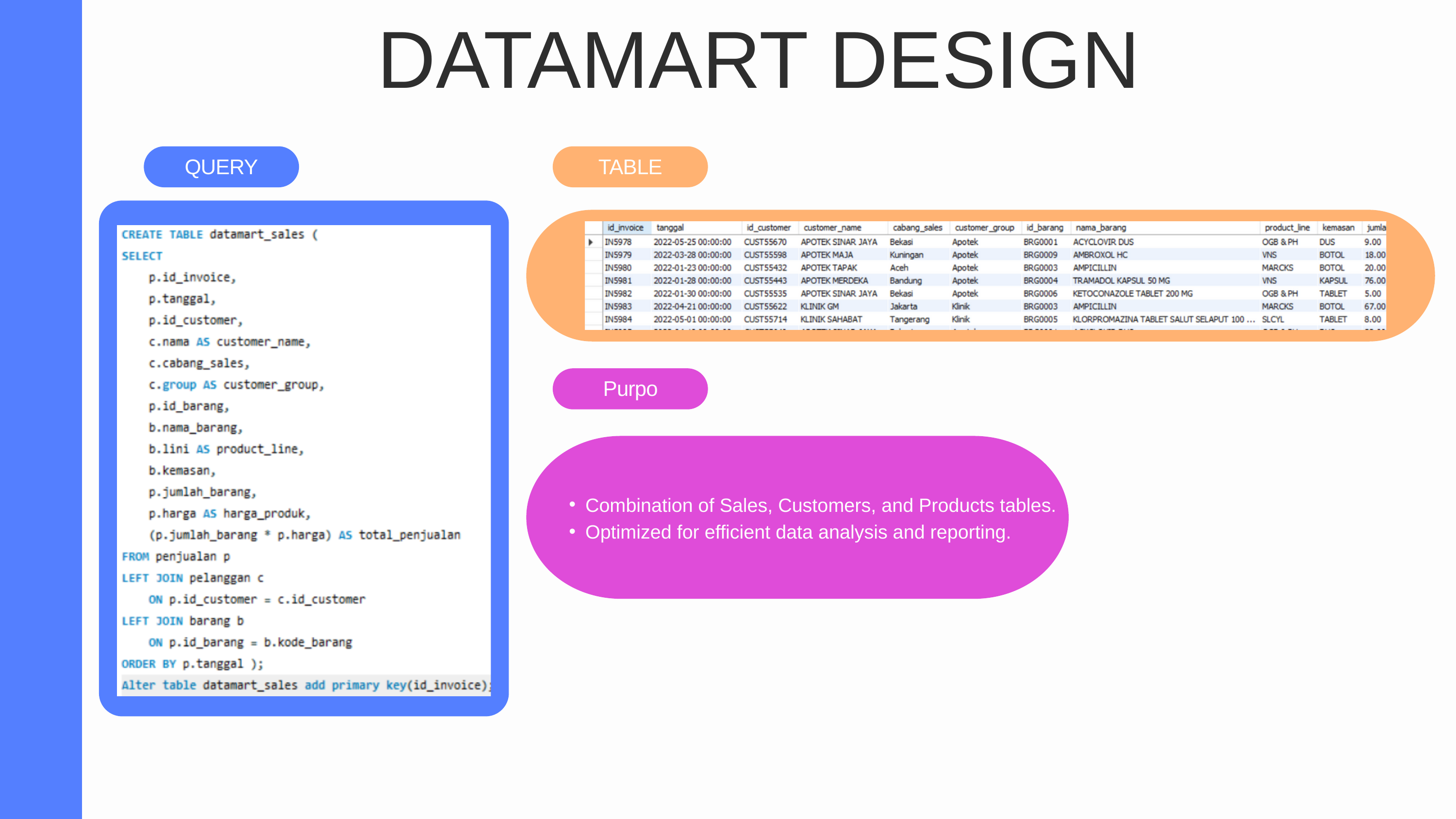

DATAMART DESIGN

QUERY
TABLE

Purpose

Combination of Sales, Customers, and Products tables.
Optimized for efficient data analysis and reporting.